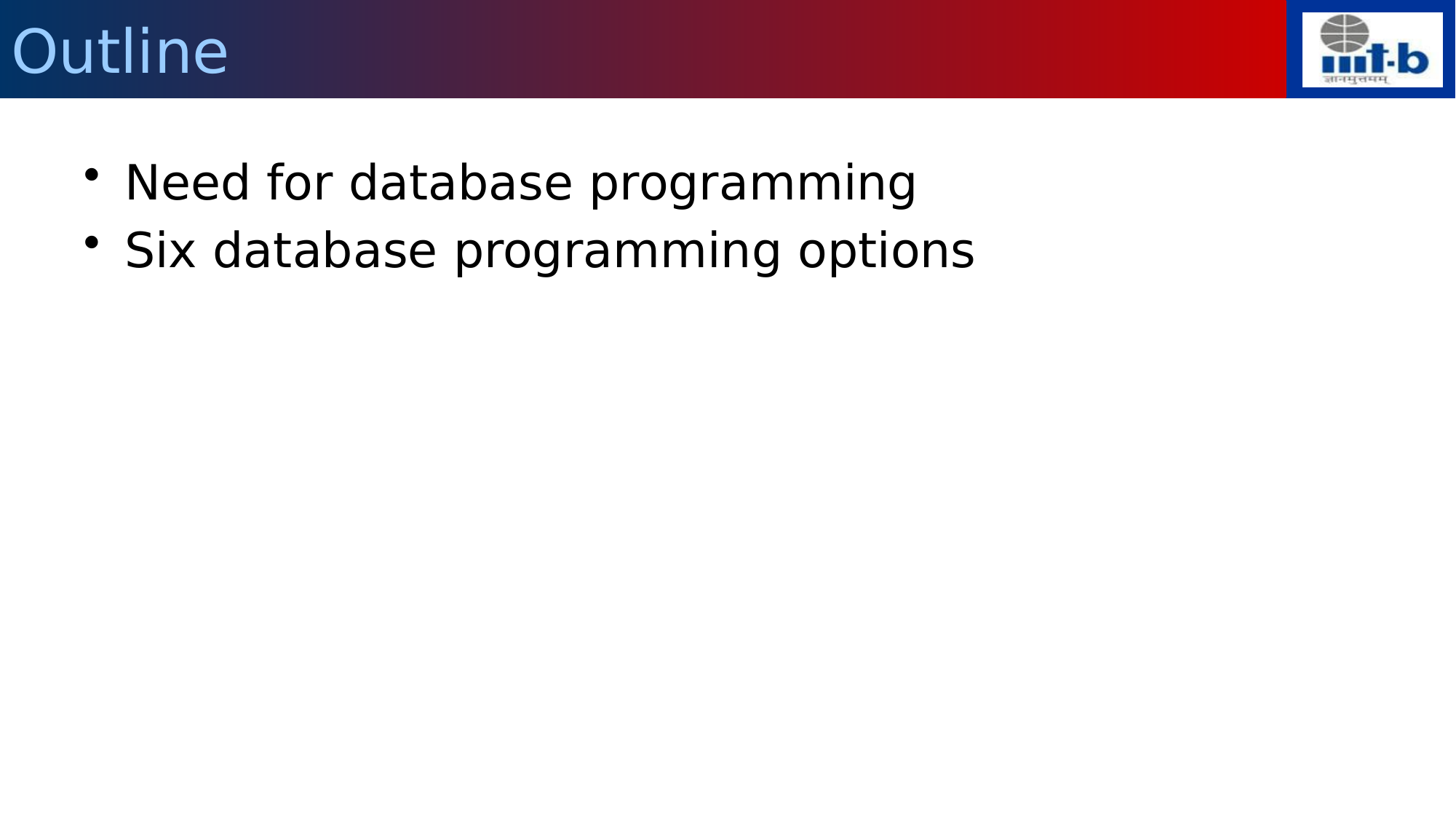

# Outline
Need for database programming
Six database programming options